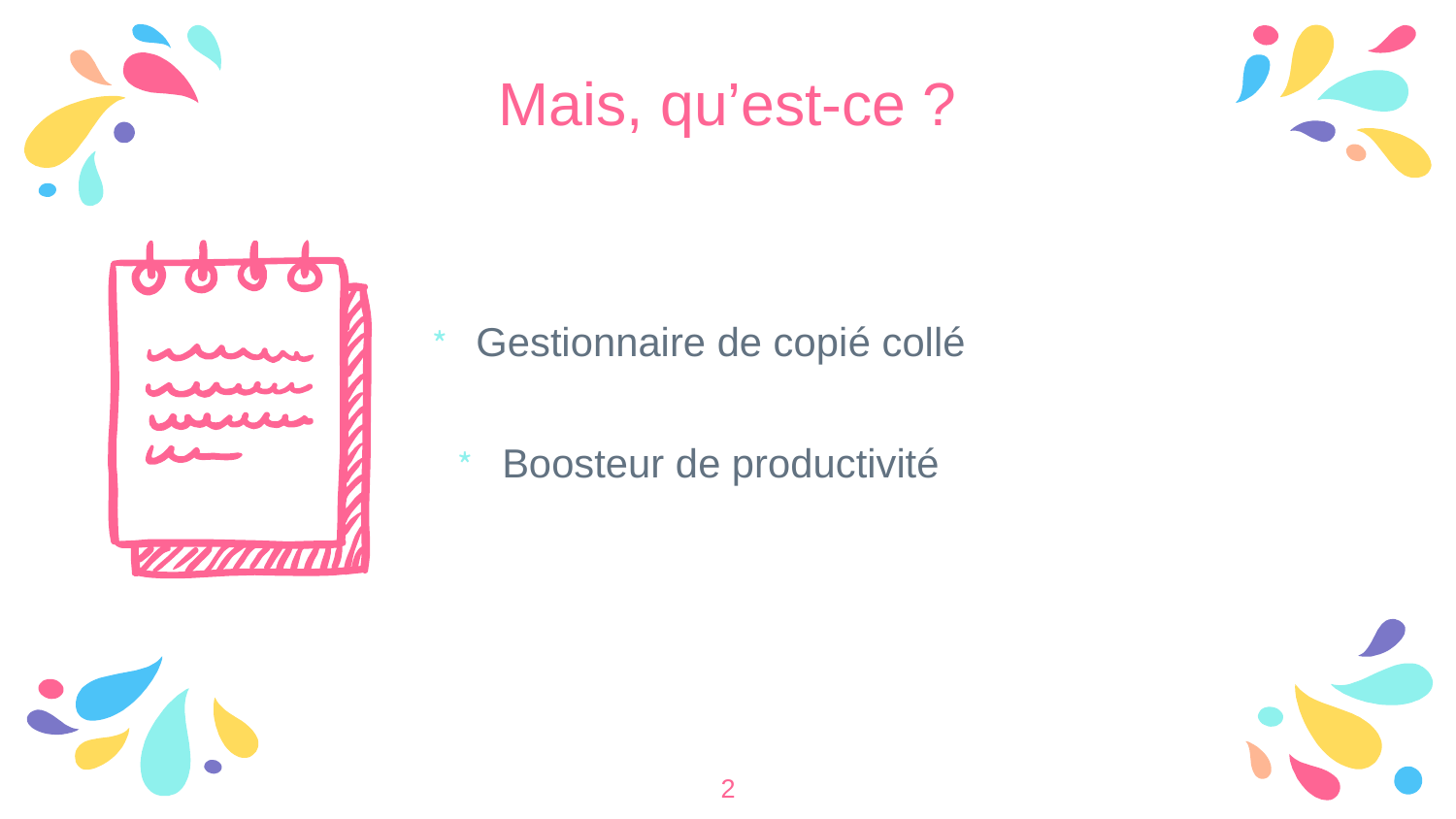

# Mais, qu’est-ce ?

Gestionnaire de copié collé

Boosteur de productivité

2